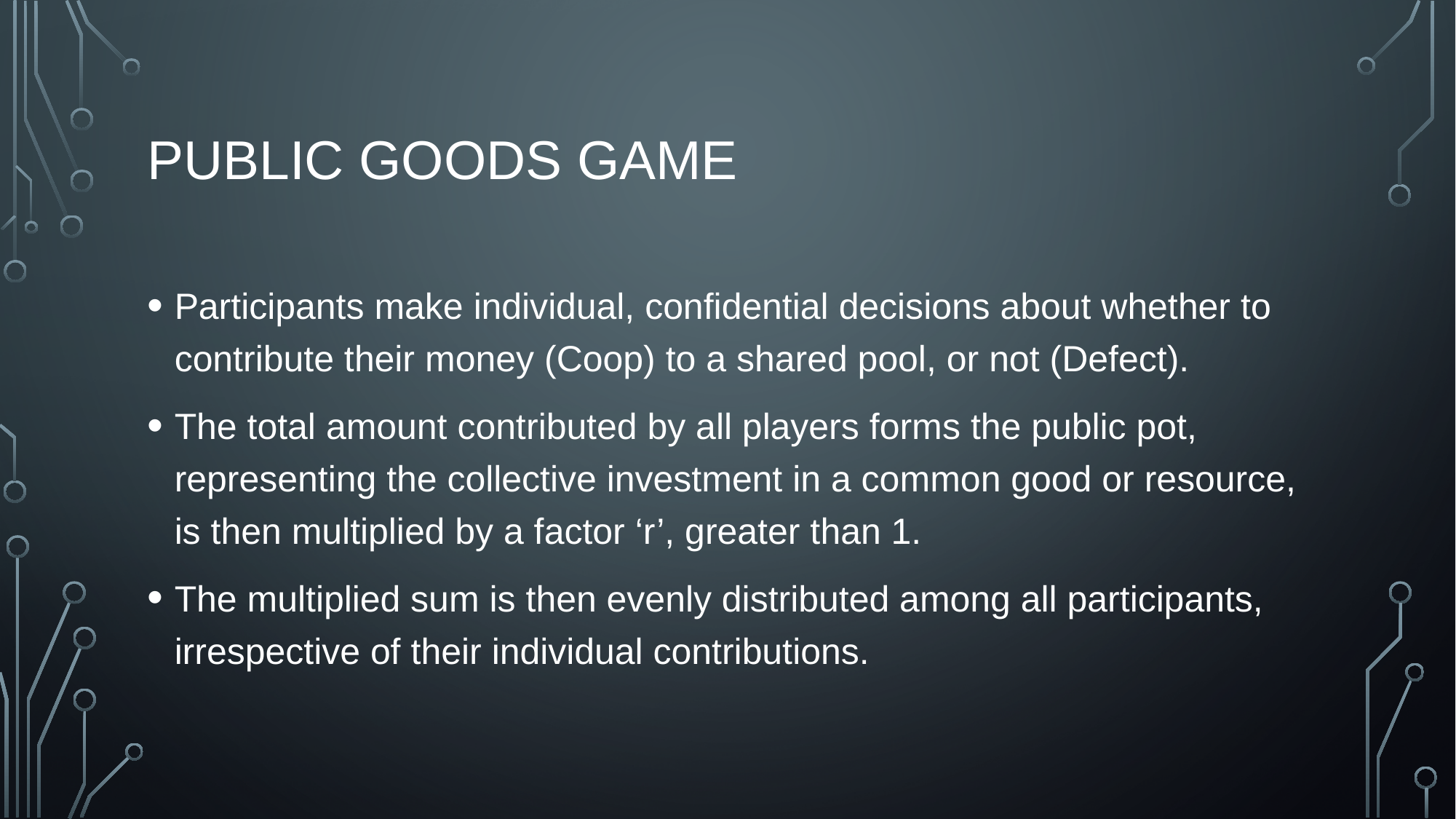

# Public Goods Game
Participants make individual, confidential decisions about whether to contribute their money (Coop) to a shared pool, or not (Defect).
The total amount contributed by all players forms the public pot, representing the collective investment in a common good or resource, is then multiplied by a factor ‘r’, greater than 1.
The multiplied sum is then evenly distributed among all participants, irrespective of their individual contributions.